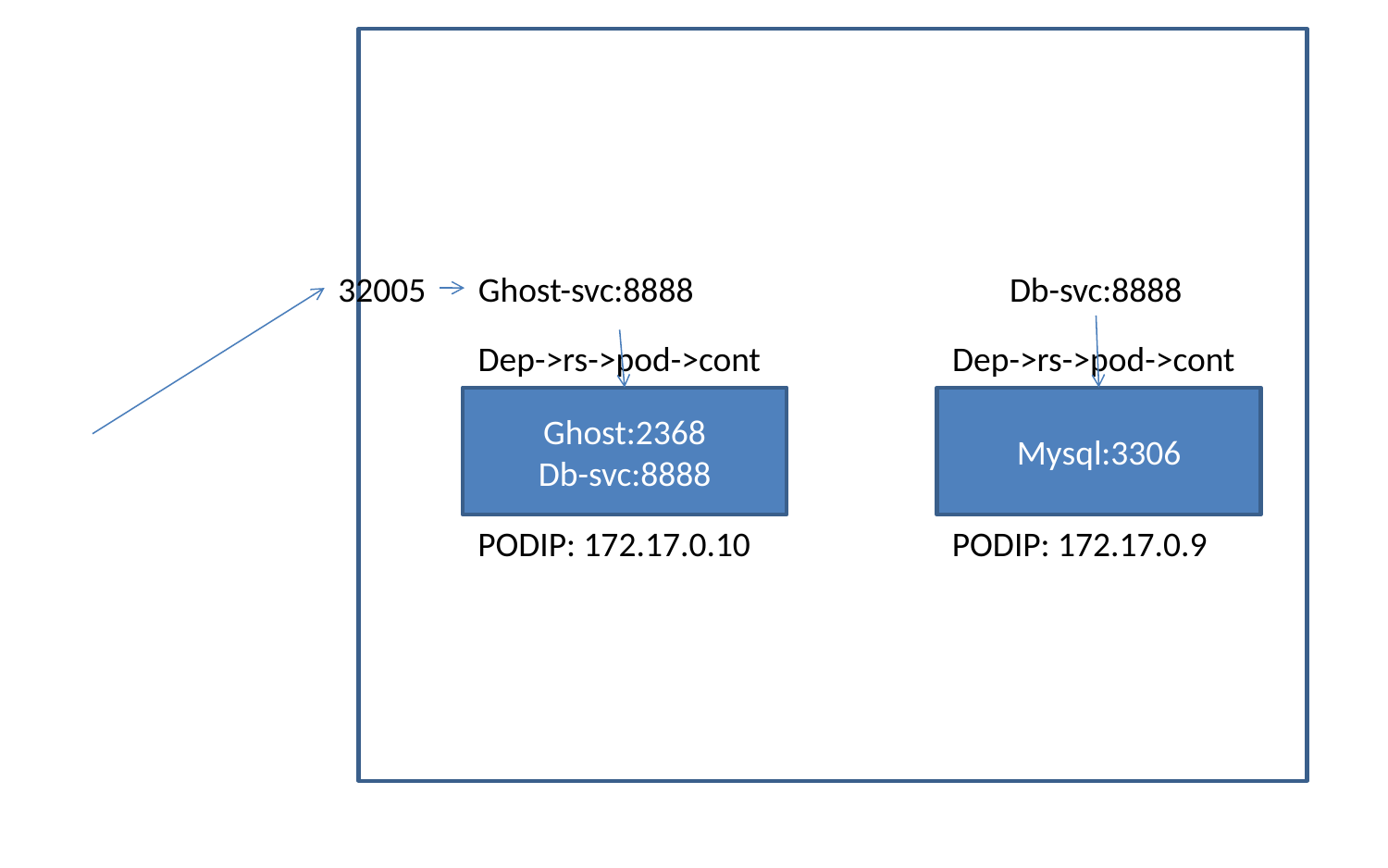

32005
Ghost-svc:8888
Db-svc:8888
Dep->rs->pod->cont
Dep->rs->pod->cont
Ghost:2368
Db-svc:8888
Mysql:3306
PODIP: 172.17.0.10
PODIP: 172.17.0.9